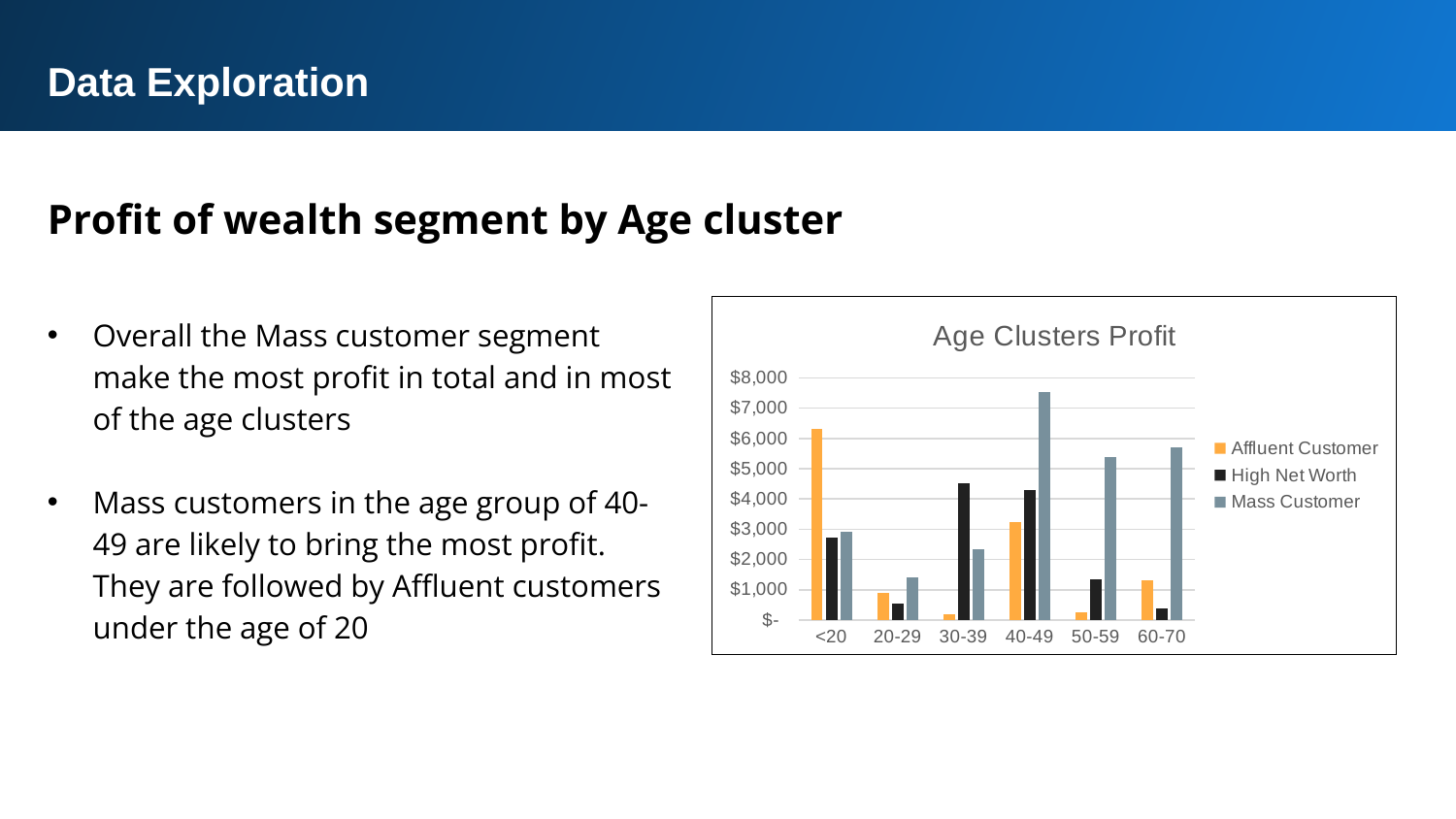

Data Exploration
Profit of wealth segment by Age cluster
Overall the Mass customer segment make the most profit in total and in most of the age clusters

Mass customers in the age group of 40-49 are likely to bring the most profit. They are followed by Affluent customers under the age of 20

### Chart: Age Clusters Profit

| Category | Affluent Customer | High Net Worth | Mass Customer |
|---|---|---|---|
| <20 | 6312.699999999998 | 2720.6 | 2927.89 |
| 20-29 | 903.11 | 547.28 | 1401.48 |
| 30-39 | 183.1999999999999 | 4515.32 | 2330.75 |
| 40-49 | 3248.1 | 4280.530000000001 | 7543.42 |
| 50-59 | 252.22999999999996 | 1360.17 | 5376.990000000001 |
| 60-70 | 1325.2 | 387.5 | 5716.460000000001 |